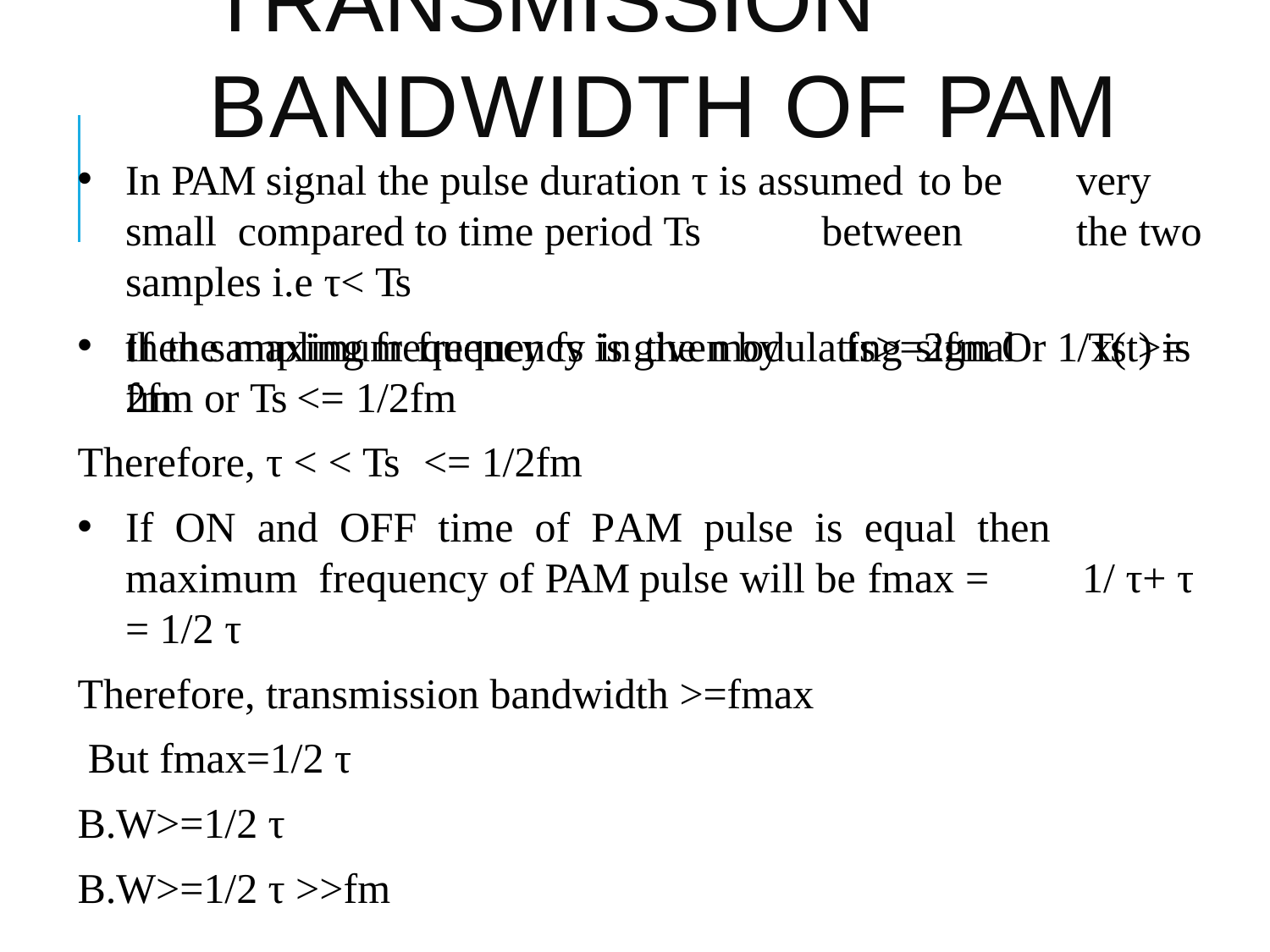

# Transmission Bandwidth of PAM
In PAM signal the pulse duration τ is assumed to be	very small  compared to time period Ts	between	the two samples i.e τ< Ts
If the maximum frequency in the modulating signal	x(t) is fm
then sampling frequency fs is given by  2fm or Ts <= 1/2fm
Therefore, τ < < Ts	<= 1/2fm
fs>=2fm Or 1/Ts >=
If  ON  and  OFF  time  of  PAM  pulse  is  equal  then	maximum  frequency of PAM pulse will be fmax =	1/ τ+ τ = 1/2 τ
Therefore, transmission bandwidth >=fmax  But fmax=1/2 τ
B.W>=1/2 τ
B.W>=1/2 τ >>fm